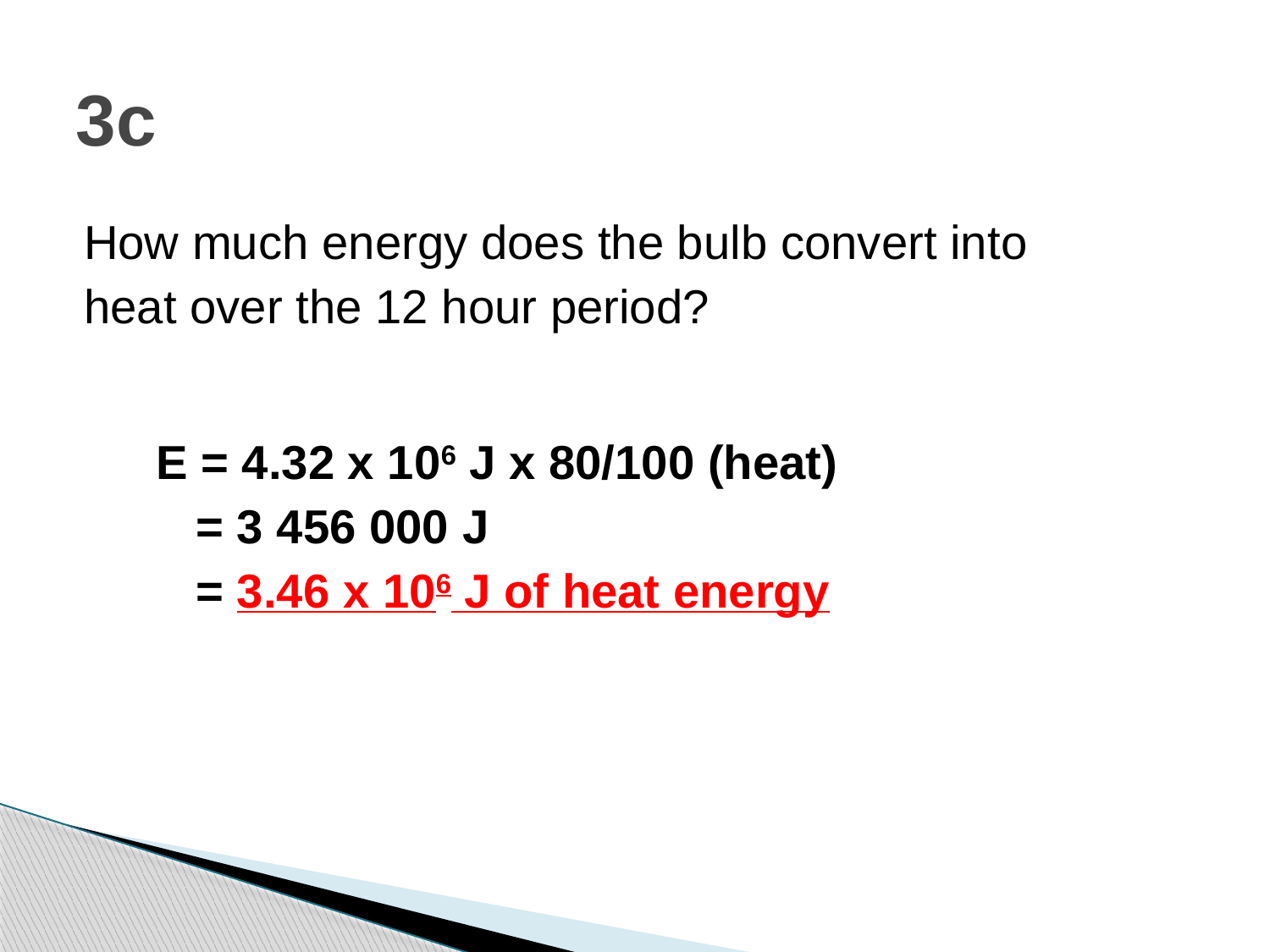

# 3c
How much energy does the bulb convert into
heat over the 12 hour period?

      E = 4.32 x 106 J x 80/100 (heat)
         = 3 456 000 J
         = 3.46 x 106 J of heat energy